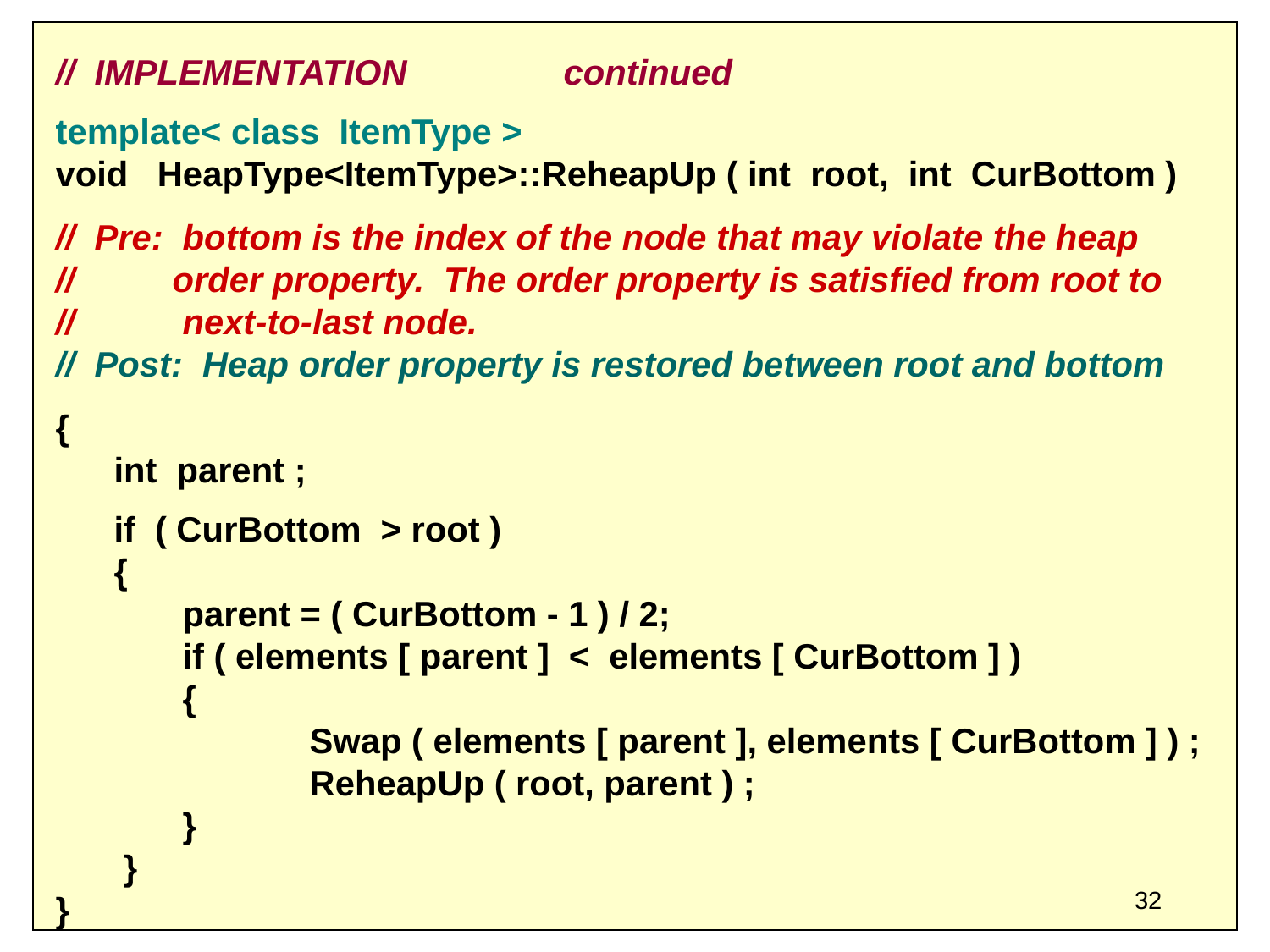

//  IMPLEMENTATION		continued

template< class  ItemType >
void   HeapType<ItemType>::ReheapUp ( int  root,  int  CurBottom )

//  Pre:  bottom is the index of the node that may violate the heap
//          order property.  The order property is satisfied from root to
// 	next-to-last node.
//  Post:  Heap order property is restored between root and bottom

{
      int  parent ;

      if  ( CurBottom  > root )
      {
	parent = ( CurBottom - 1 ) / 2;
	if ( elements [ parent ]  <  elements [ CurBottom ] )
	{
		Swap ( elements [ parent ], elements [ CurBottom ] ) ;
		ReheapUp ( root, parent ) ;
	}
       }
}
32